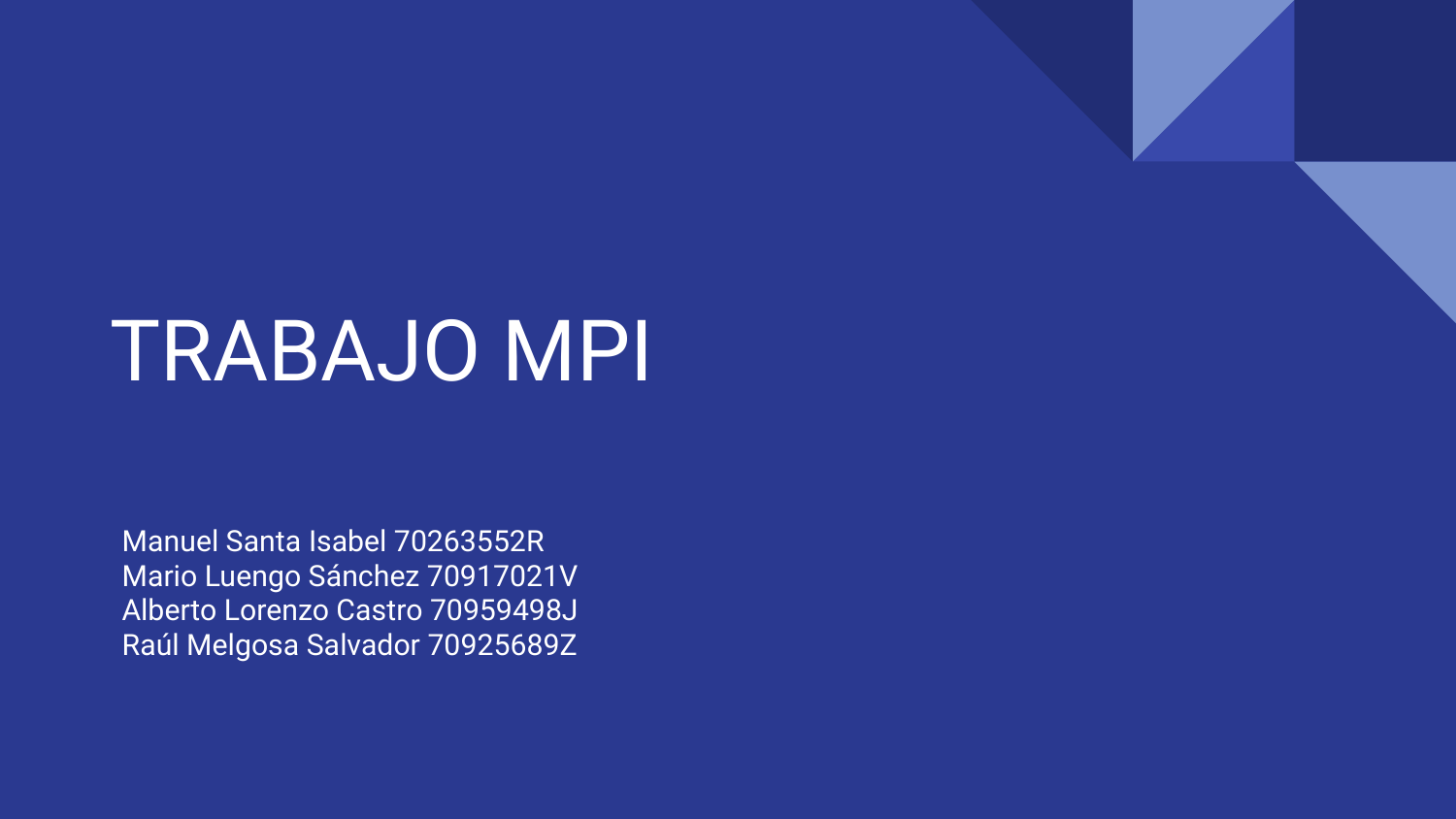

# TRABAJO MPI
Manuel Santa Isabel 70263552R
Mario Luengo Sánchez 70917021V
Alberto Lorenzo Castro 70959498J
Raúl Melgosa Salvador 70925689Z